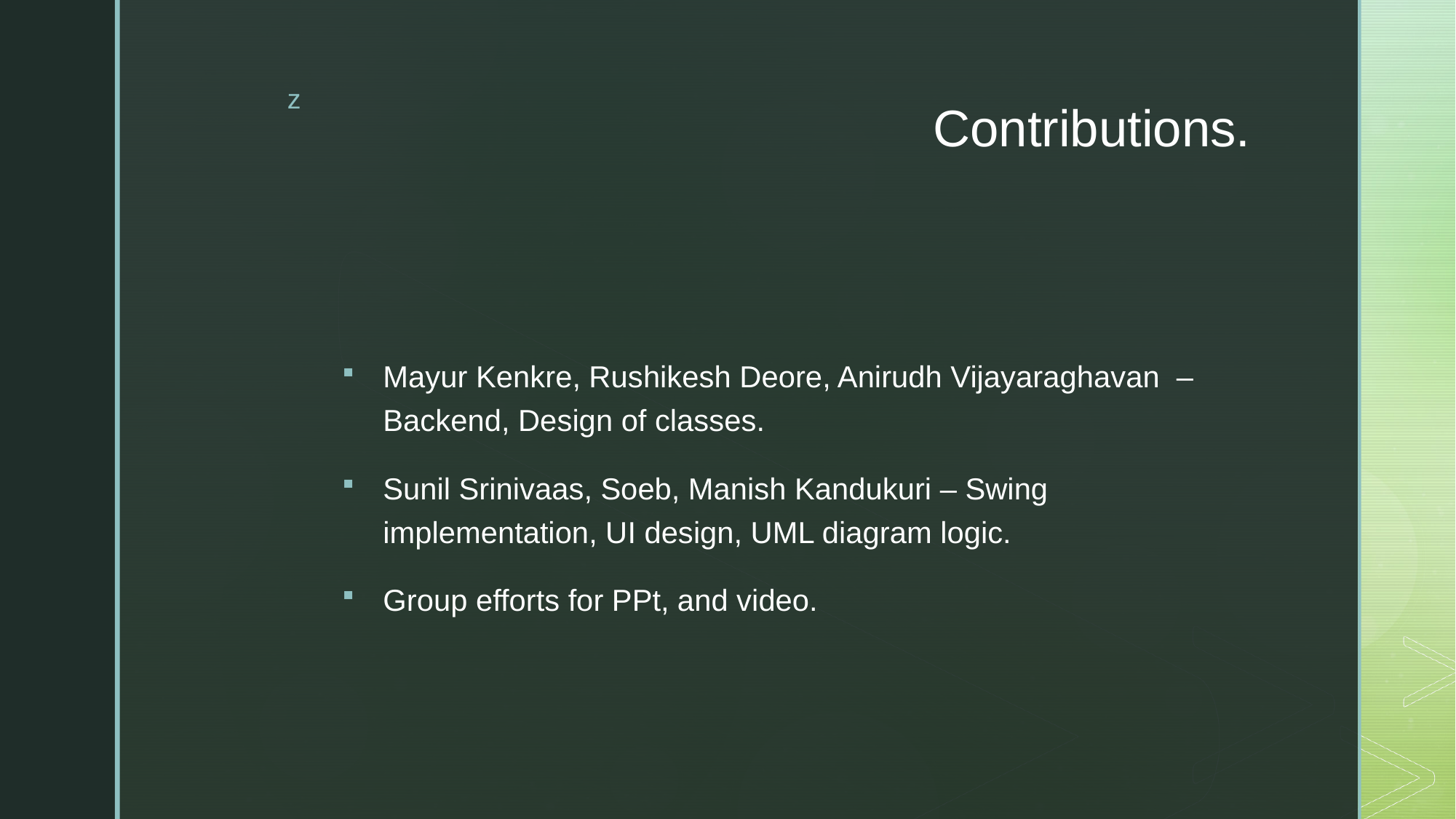

# Contributions.
Mayur Kenkre, Rushikesh Deore, Anirudh Vijayaraghavan  – Backend, Design of classes.
Sunil Srinivaas, Soeb, Manish Kandukuri – Swing implementation, UI design, UML diagram logic.
Group efforts for PPt, and video.